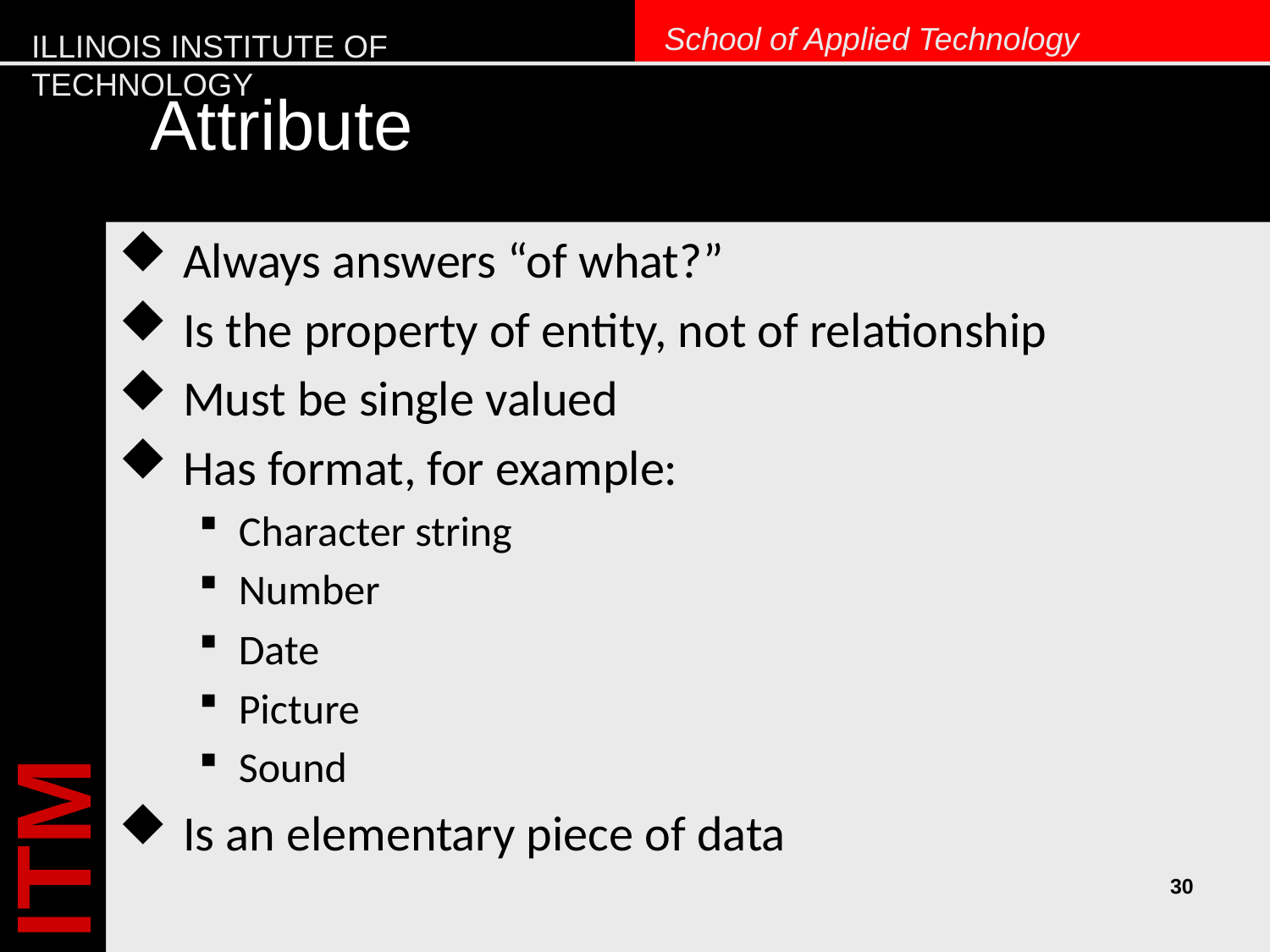

# Attribute
Always answers “of what?”
Is the property of entity, not of relationship
Must be single valued
Has format, for example:
Character string
Number
Date
Picture
Sound
Is an elementary piece of data

30